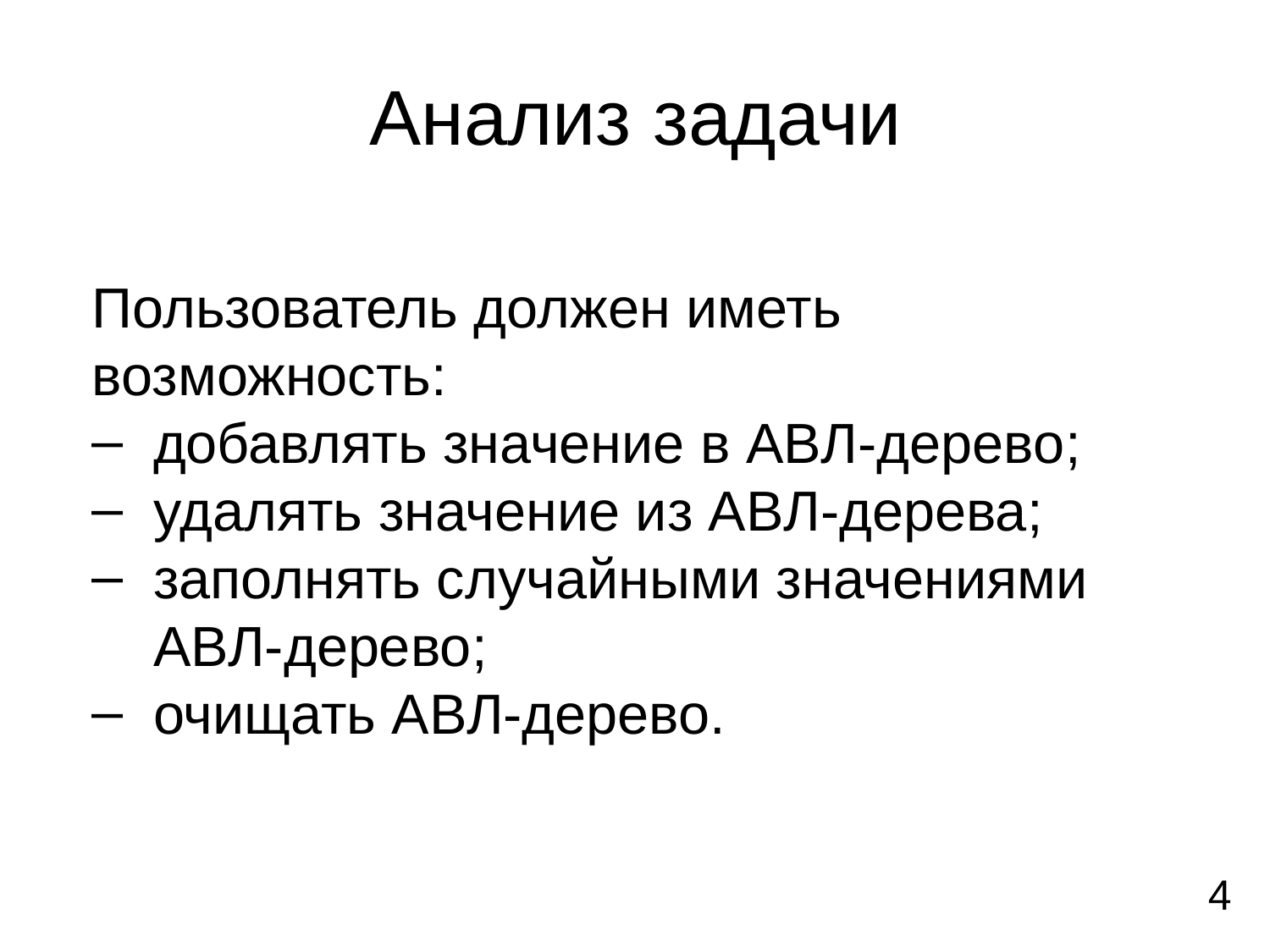

# Анализ задачи
Пользователь должен иметь возможность:
добавлять значение в АВЛ-дерево;
удалять значение из АВЛ-дерева;
заполнять случайными значениями АВЛ-дерево;
очищать АВЛ-дерево.
4